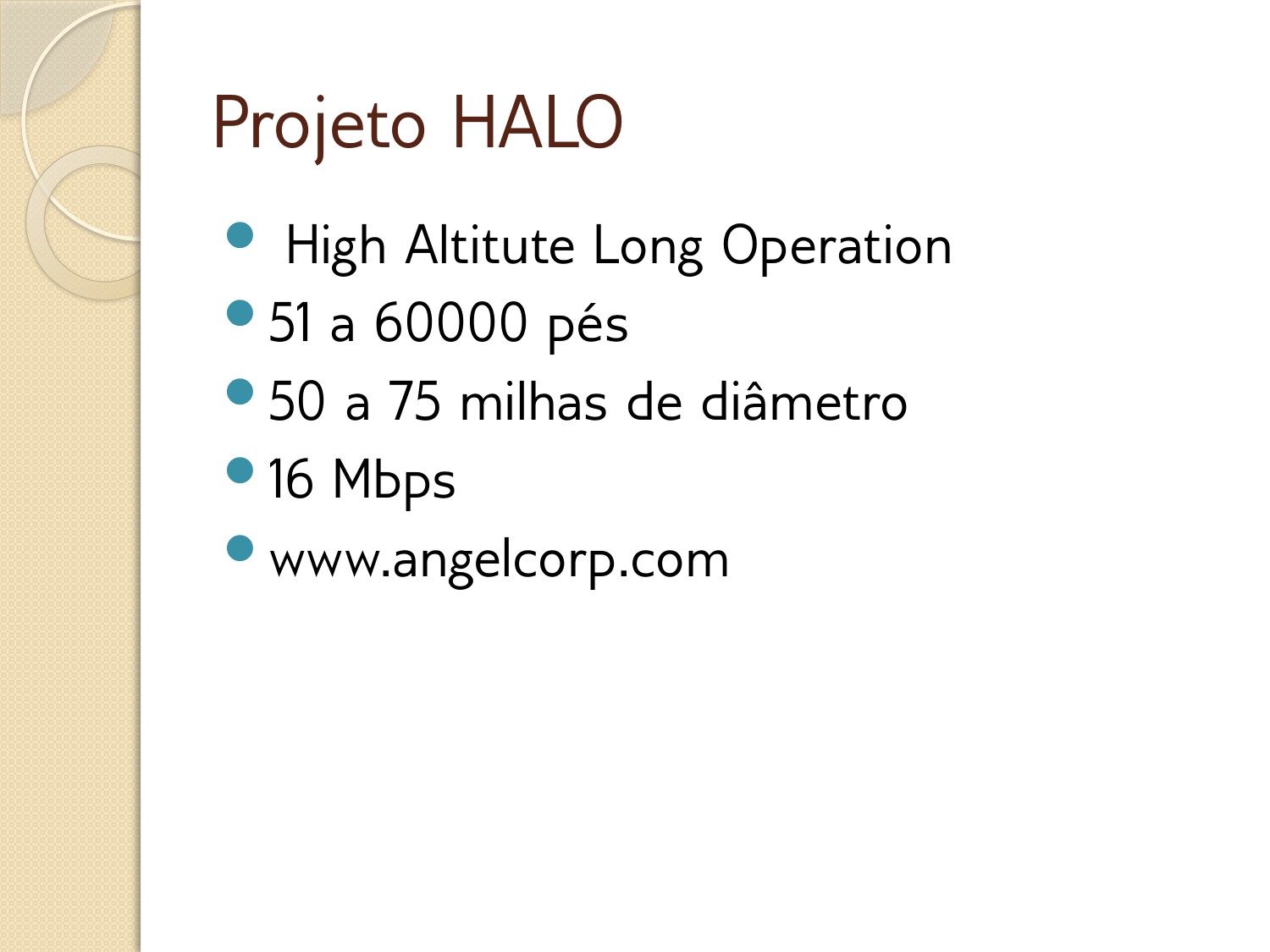

# Projeto HALO
 High Altitute Long Operation
51 a 60000 pés
50 a 75 milhas de diâmetro
16 Mbps
www.angelcorp.com